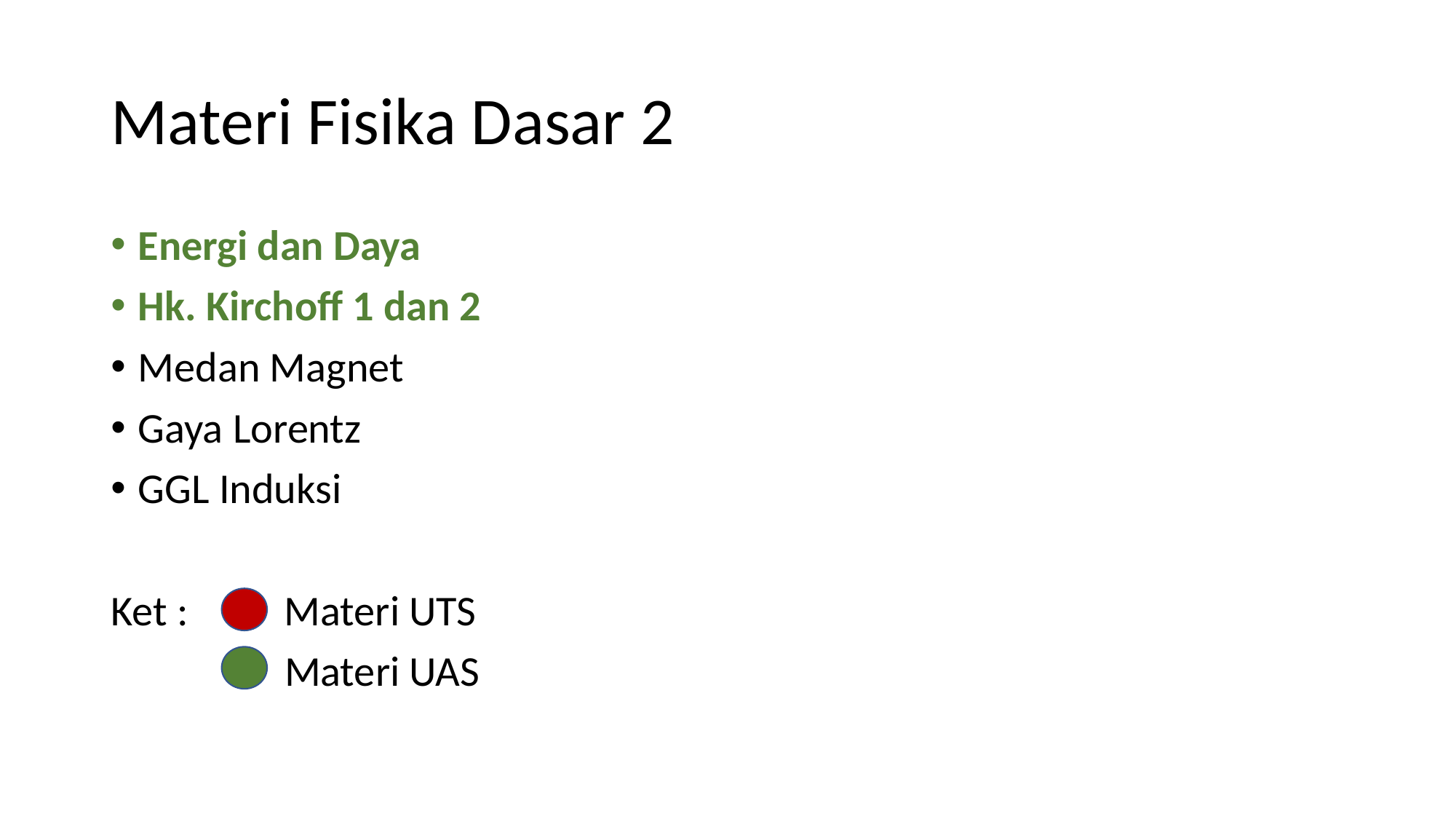

# Materi Fisika Dasar 2
Energi dan Daya
Hk. Kirchoff 1 dan 2
Medan Magnet
Gaya Lorentz
GGL Induksi

Ket :          Materi UTS
                  Materi UAS